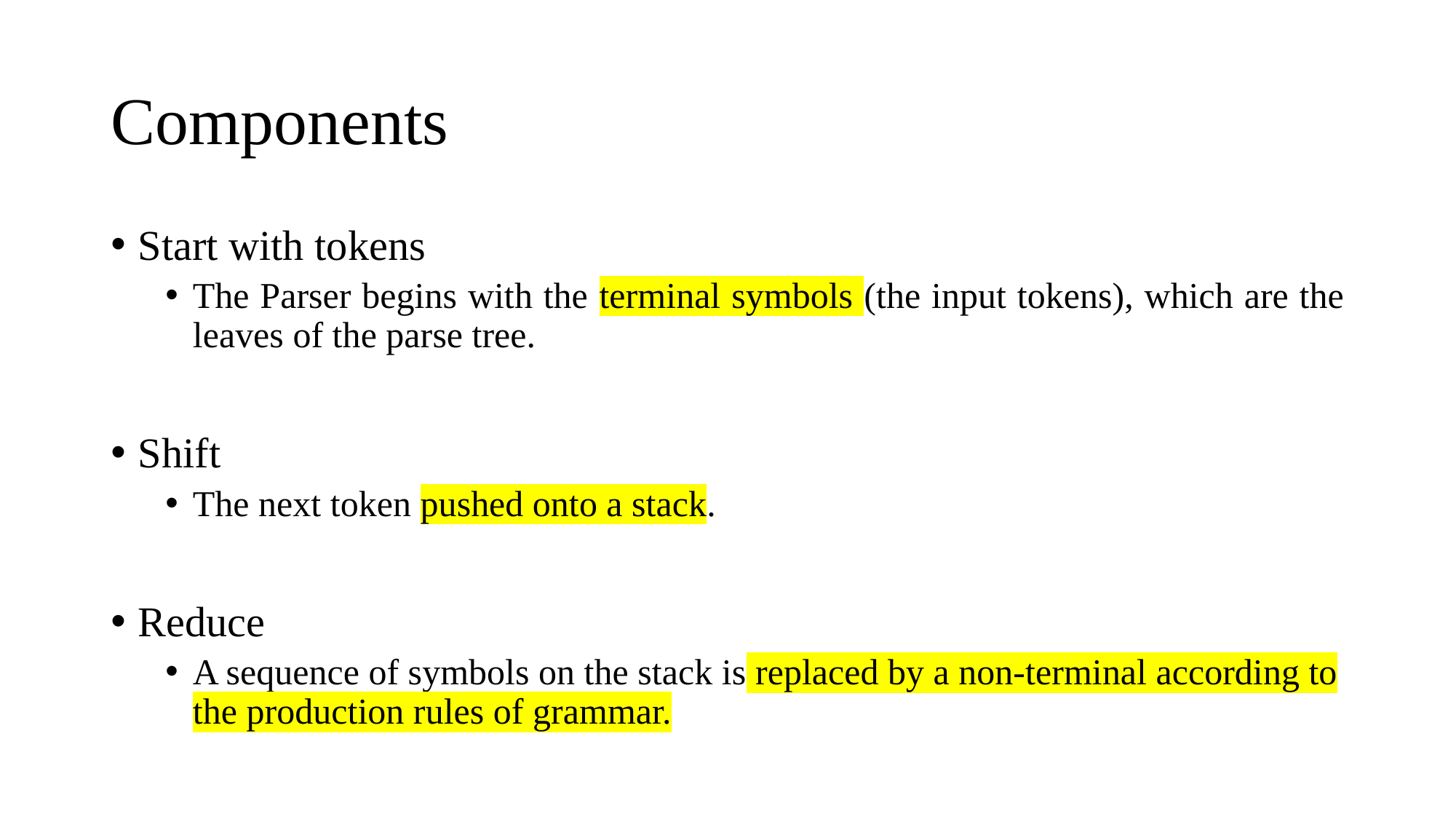

# Components
Start with tokens
The Parser begins with the terminal symbols (the input tokens), which are the leaves of the parse tree.

Shift
The next token pushed onto a stack.

Reduce
A sequence of symbols on the stack is replaced by a non-terminal according to the production rules of grammar.